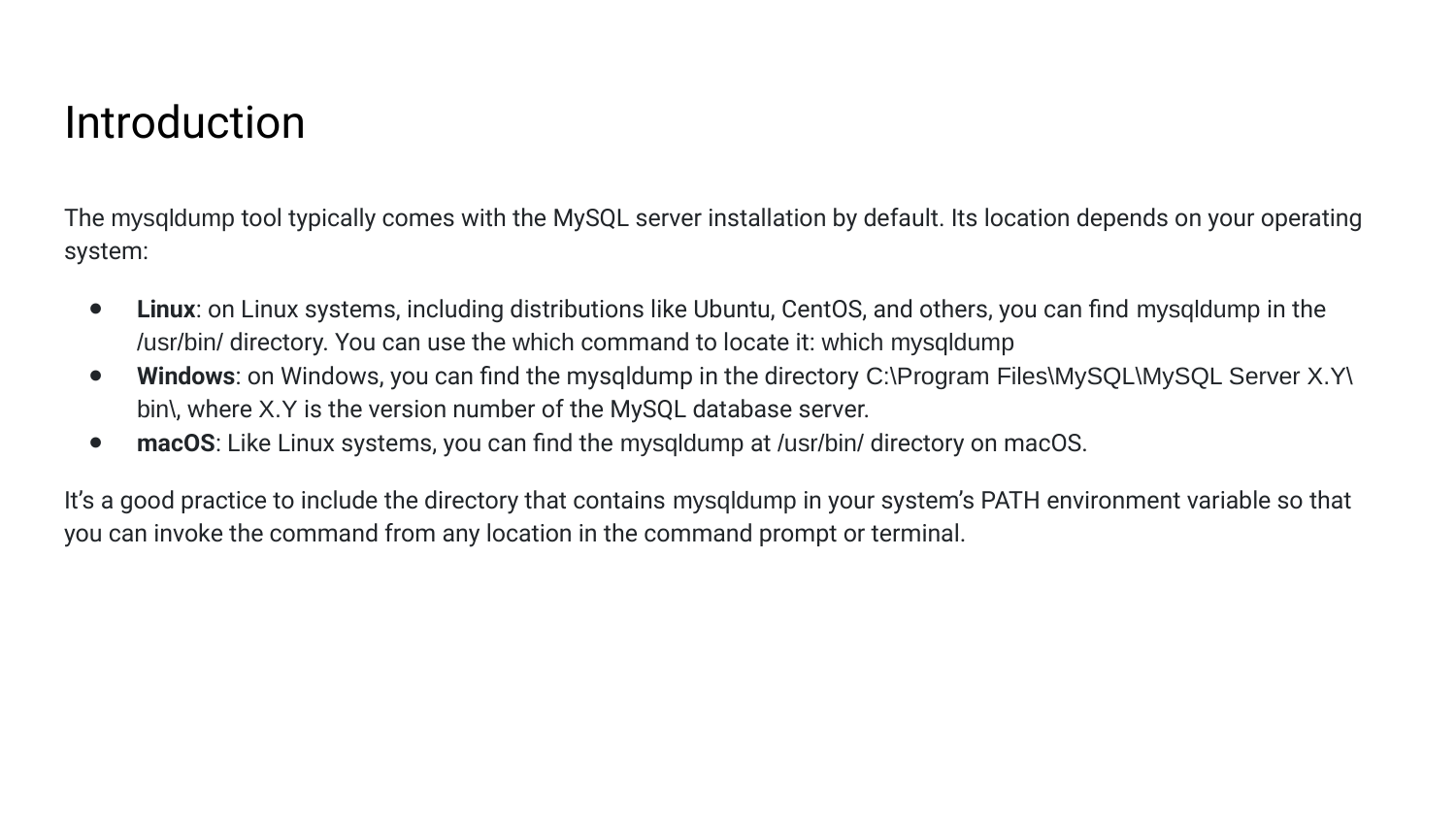

# Introduction

The mysqldump tool typically comes with the MySQL server installation by default. Its location depends on your operating system:
Linux: on Linux systems, including distributions like Ubuntu, CentOS, and others, you can find mysqldump in the /usr/bin/ directory. You can use the which command to locate it: which mysqldump
Windows: on Windows, you can find the mysqldump in the directory C:\Program Files\MySQL\MySQL Server X.Y\bin\, where X.Y is the version number of the MySQL database server.
macOS: Like Linux systems, you can find the mysqldump at /usr/bin/ directory on macOS.
It’s a good practice to include the directory that contains mysqldump in your system’s PATH environment variable so that you can invoke the command from any location in the command prompt or terminal.